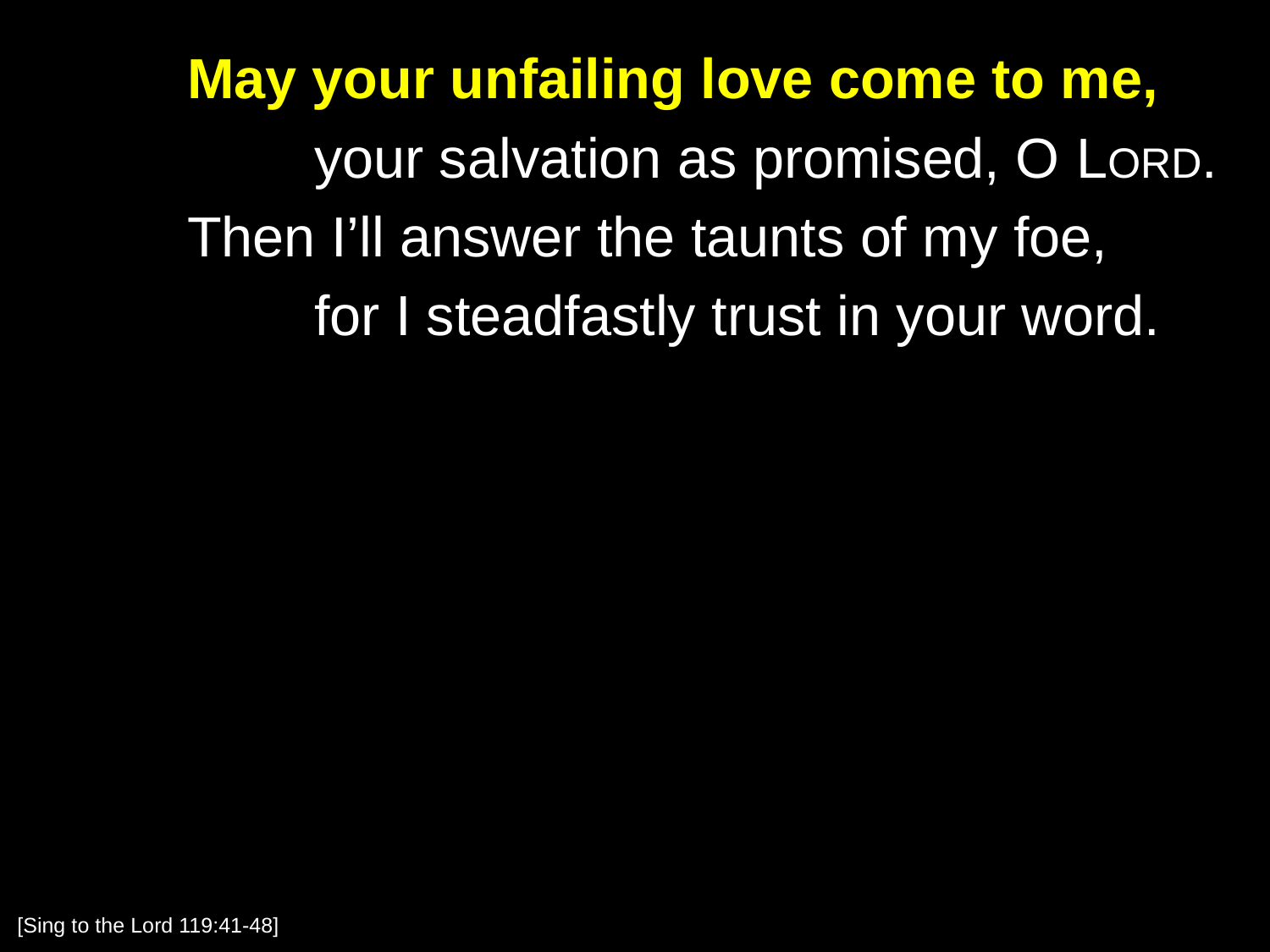

May your unfailing love come to me,
		your salvation as promised, O Lord.
	Then I’ll answer the taunts of my foe,
		for I steadfastly trust in your word.
[Sing to the Lord 119:41-48]